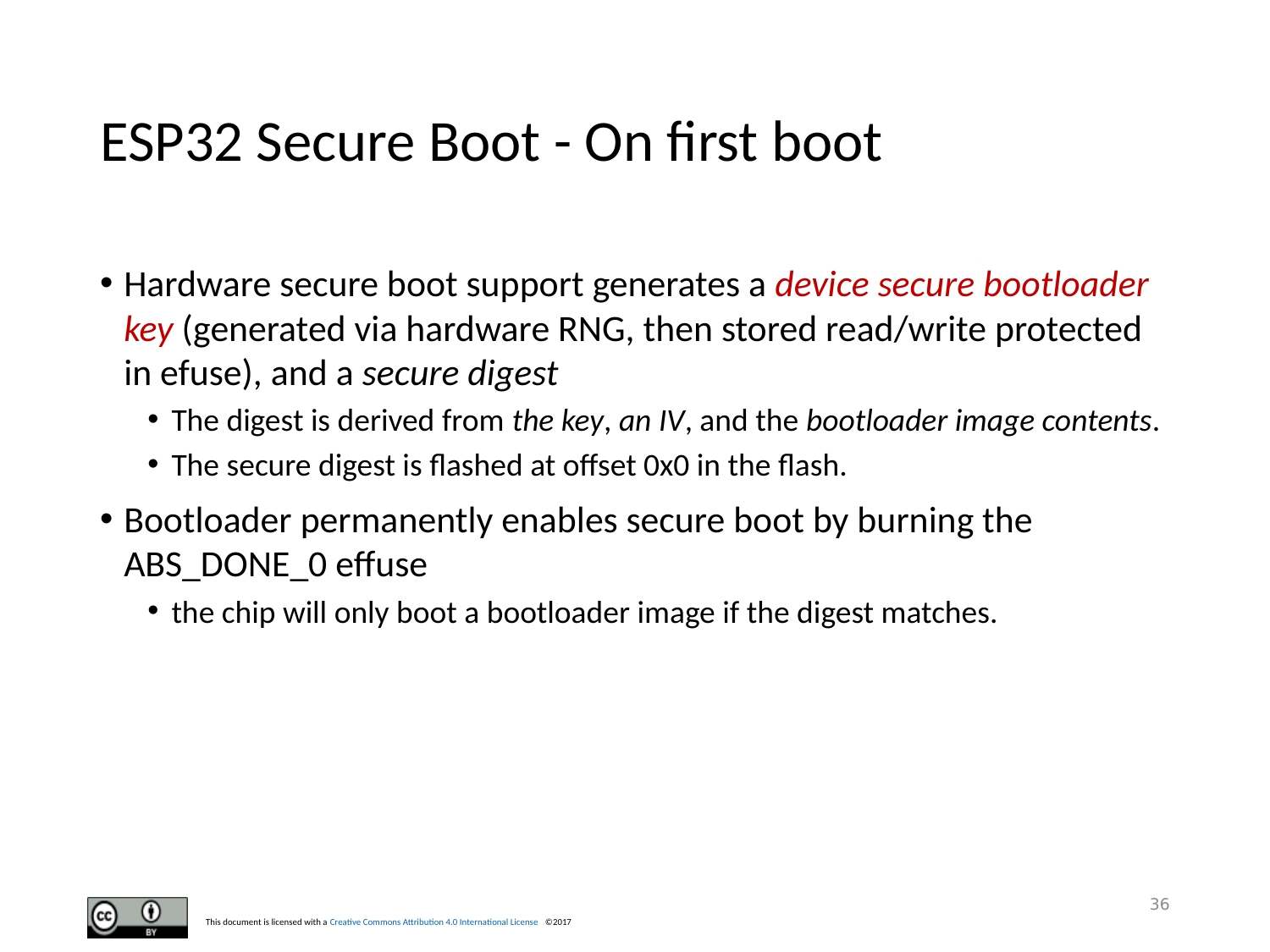

# ESP32 Secure Boot - On first boot
Hardware secure boot support generates a device secure bootloader key (generated via hardware RNG, then stored read/write protected in efuse), and a secure digest
The digest is derived from the key, an IV, and the bootloader image contents.
The secure digest is flashed at offset 0x0 in the flash.
Bootloader permanently enables secure boot by burning the ABS_DONE_0 effuse
the chip will only boot a bootloader image if the digest matches.
36